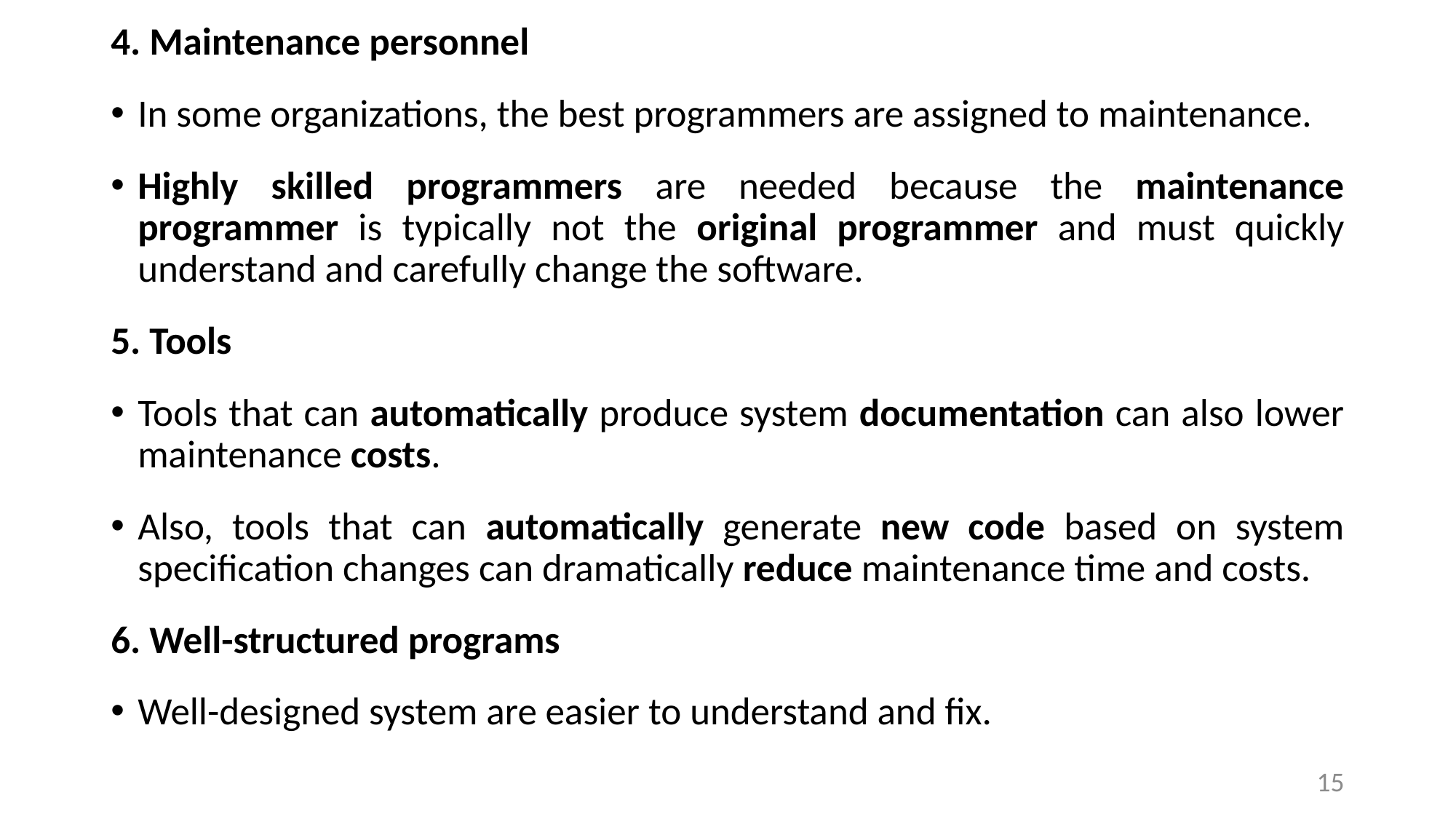

4. Maintenance personnel
In some organizations, the best programmers are assigned to maintenance.
Highly skilled programmers are needed because the maintenance programmer is typically not the original programmer and must quickly understand and carefully change the software.
5. Tools
Tools that can automatically produce system documentation can also lower maintenance costs.
Also, tools that can automatically generate new code based on system specification changes can dramatically reduce maintenance time and costs.
6. Well-structured programs
Well-designed system are easier to understand and fix.
15